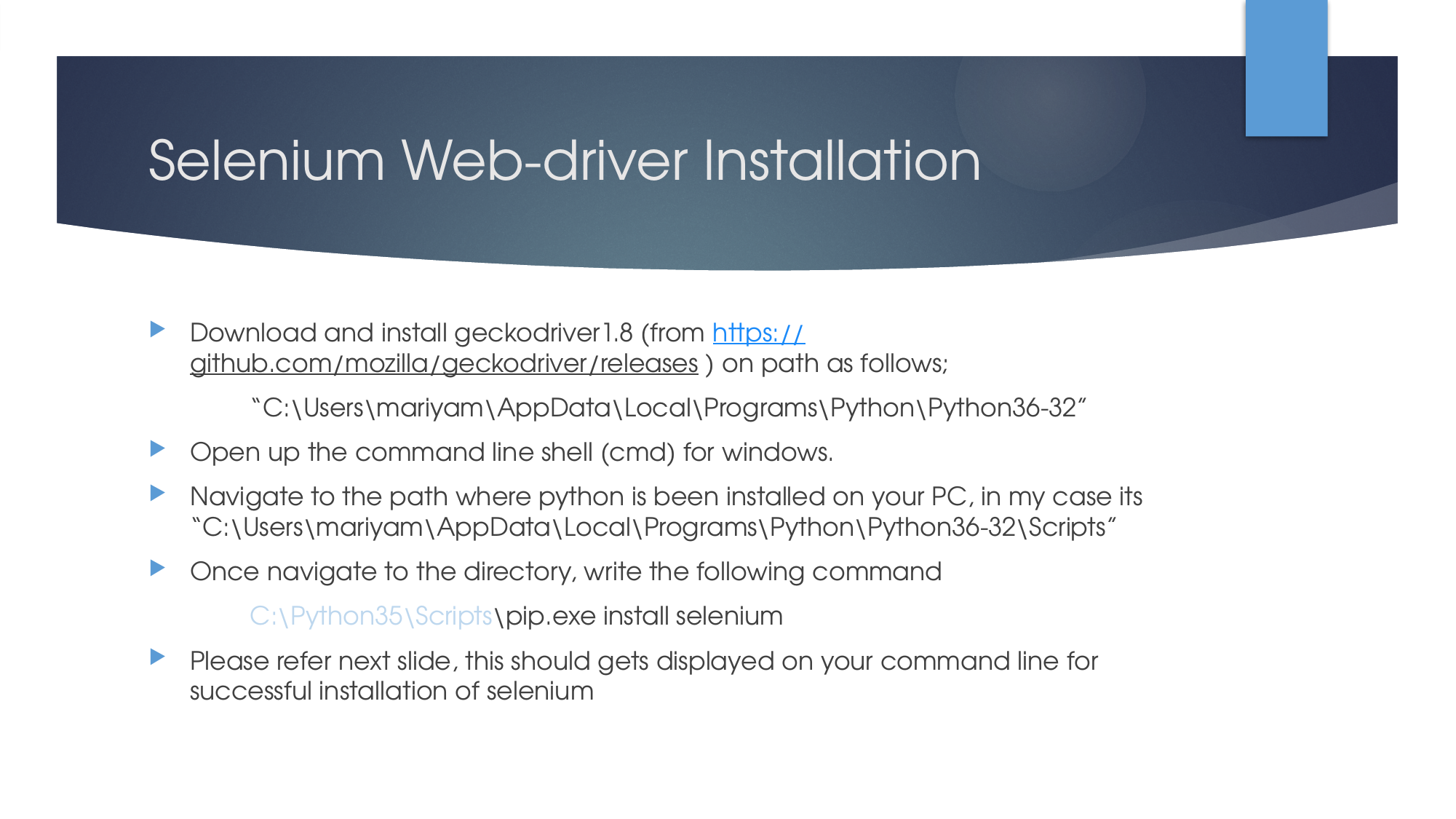

# Selenium Web-driver Installation
Download and install geckodriver1.8 (from https://github.com/mozilla/geckodriver/releases ) on path as follows;
	“C:\Users\mariyam\AppData\Local\Programs\Python\Python36-32”
Open up the command line shell (cmd) for windows.
Navigate to the path where python is been installed on your PC, in my case its “C:\Users\mariyam\AppData\Local\Programs\Python\Python36-32\Scripts”
Once navigate to the directory, write the following command
	C:\Python35\Scripts\pip.exe install selenium
Please refer next slide, this should gets displayed on your command line for successful installation of selenium